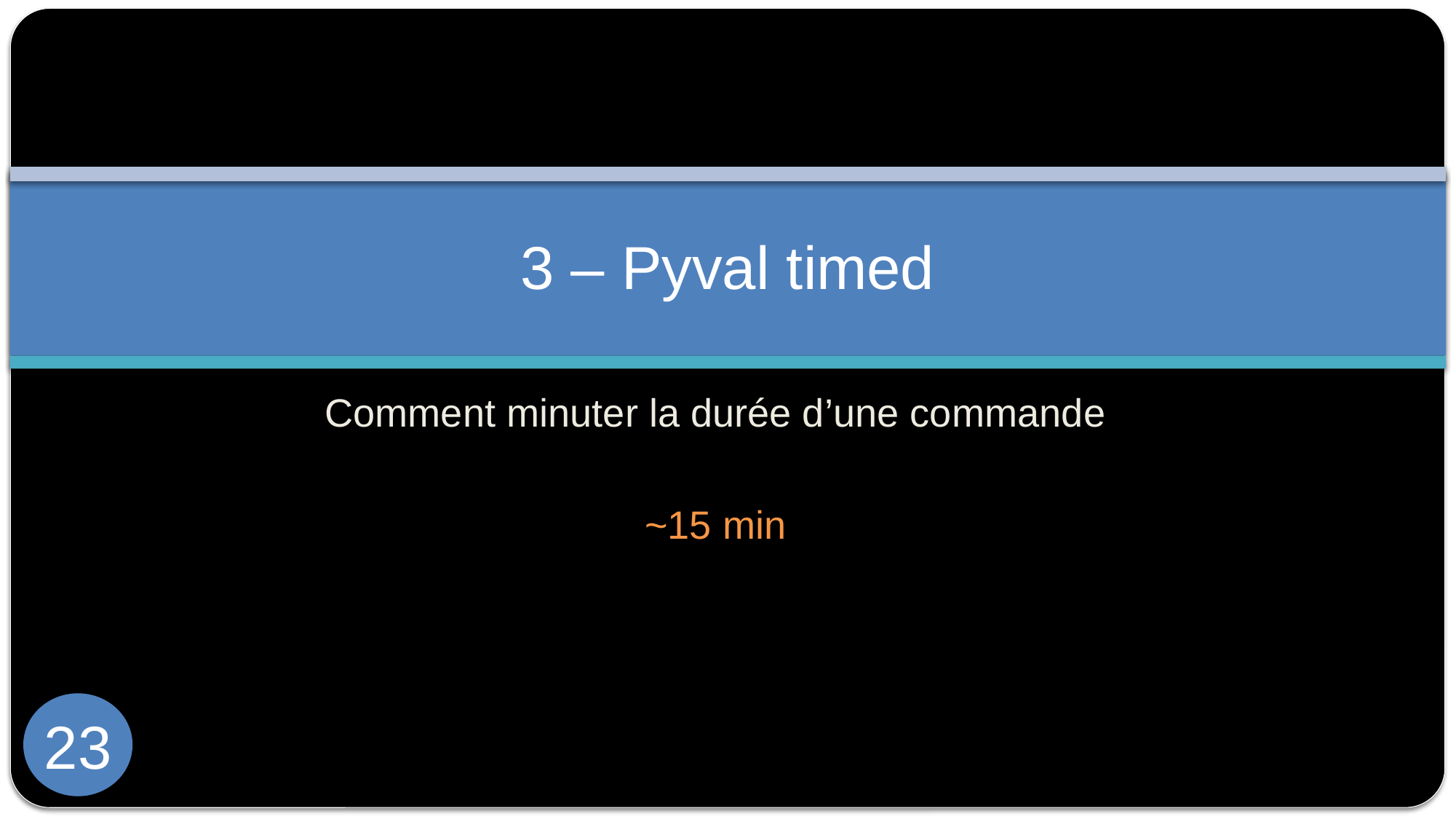

# 3 – Pyval timed
Comment minuter la durée d’une commande

~15 min
23